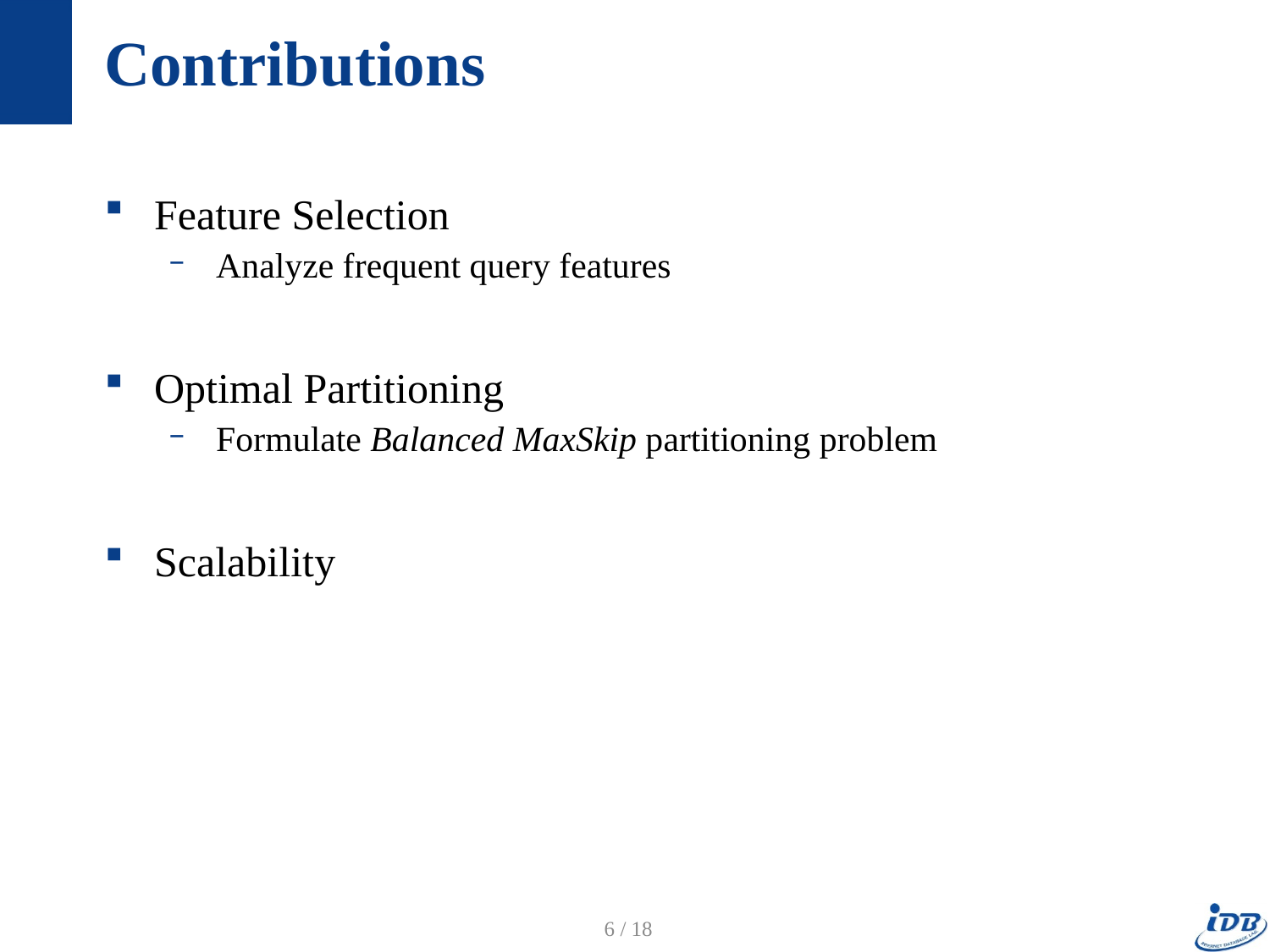

# Contributions
Feature Selection
Analyze frequent query features

Optimal Partitioning
Formulate Balanced MaxSkip partitioning problem

Scalability

6 / 18